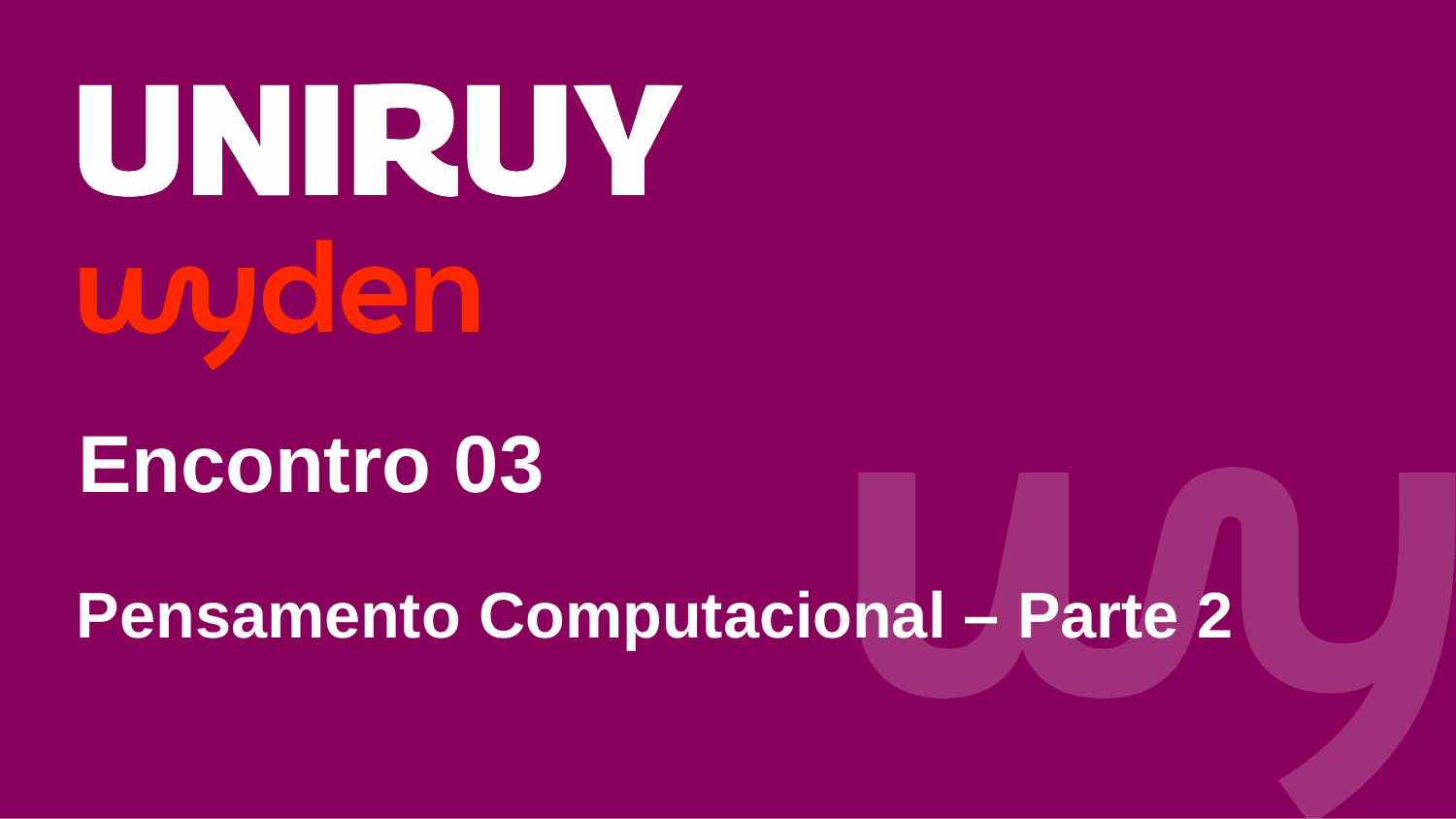

Encontro 03
Pensamento Computacional – Parte 2